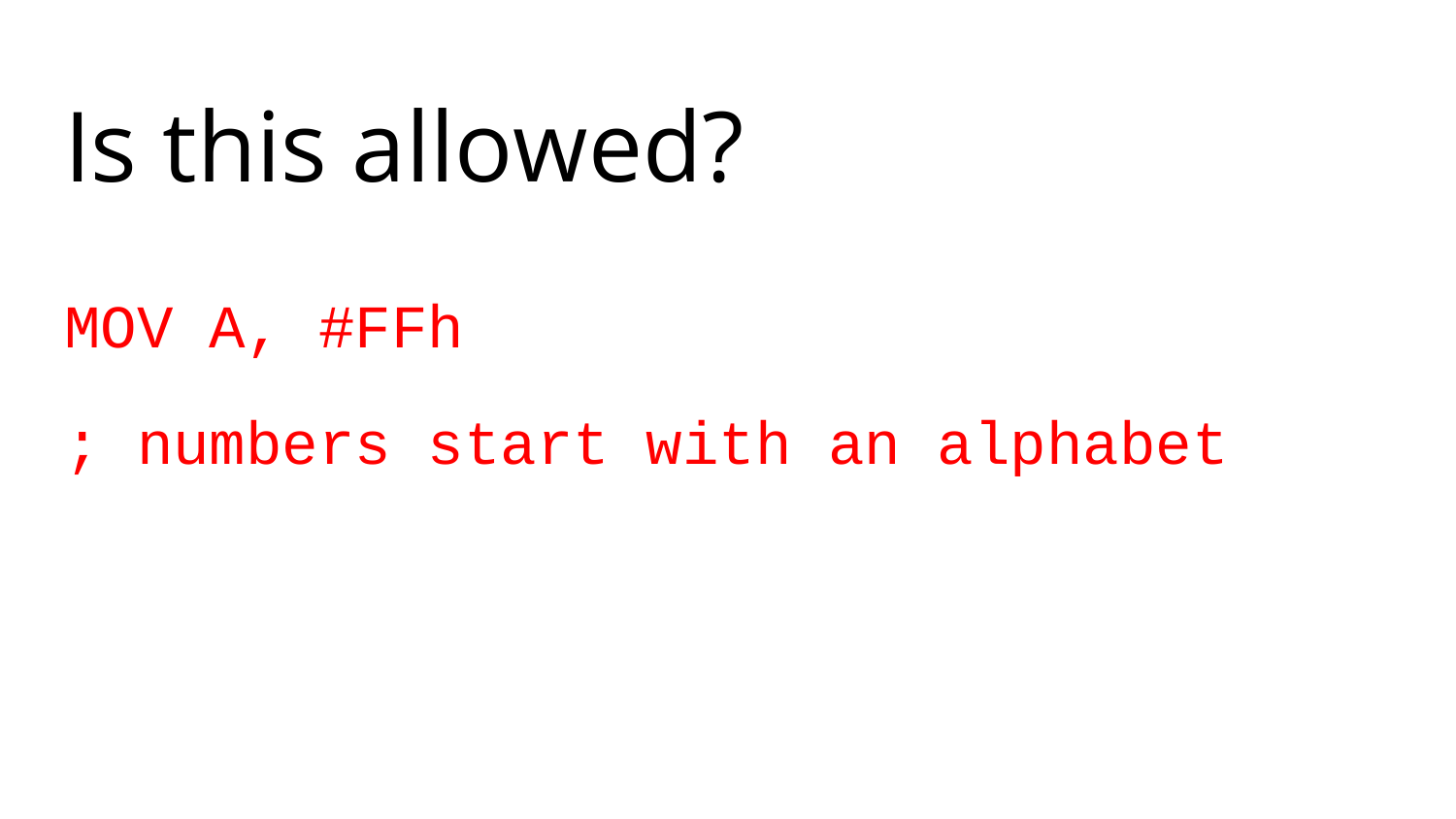

# Is this allowed?
MOV A, #FFh
; numbers start with an alphabet